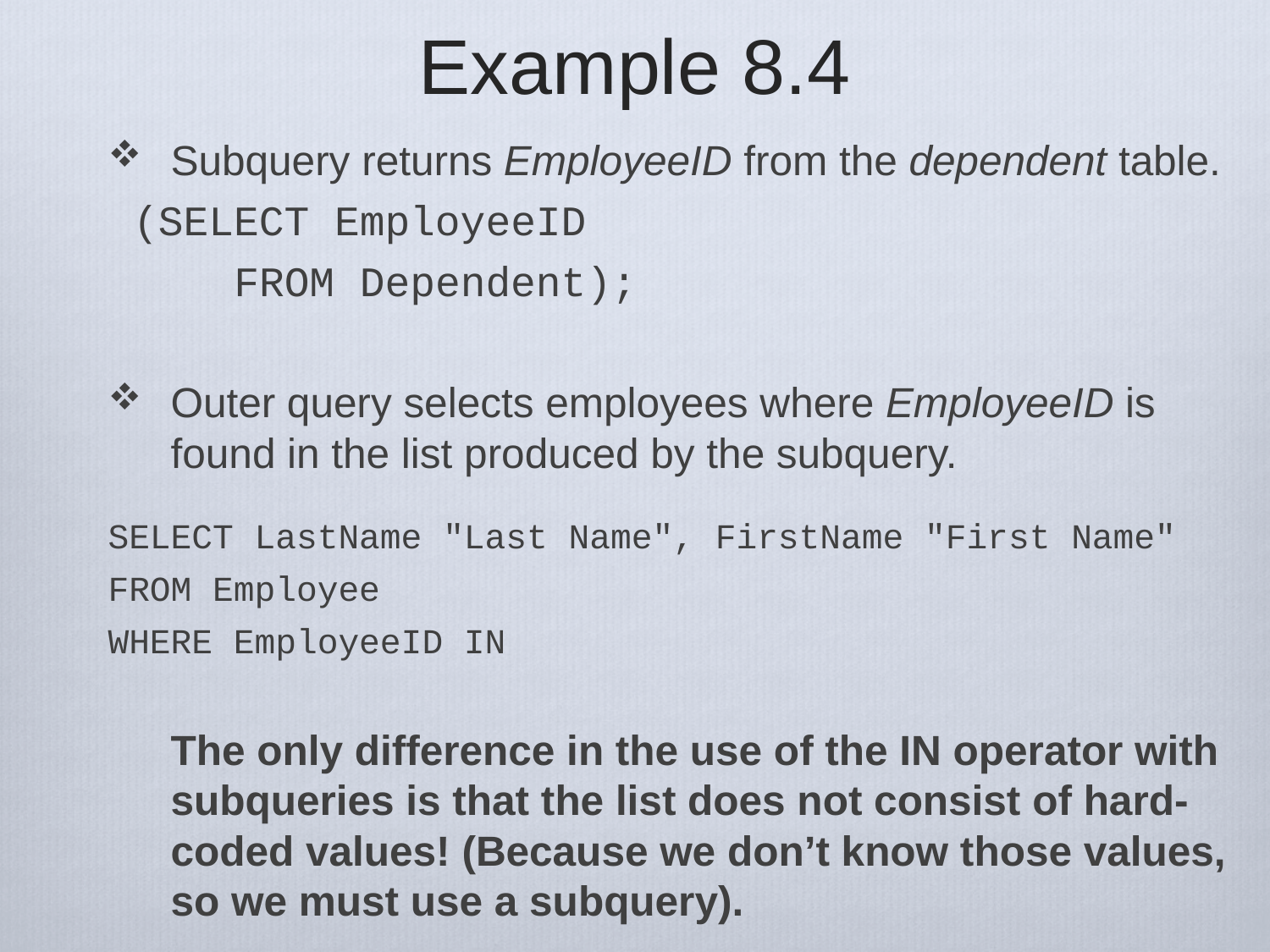

# Example 8.4
Subquery returns EmployeeID from the dependent table.
 (SELECT EmployeeID
     FROM Dependent);

Outer query selects employees where EmployeeID is found in the list produced by the subquery.

SELECT LastName "Last Name", FirstName "First Name"
FROM Employee
WHERE EmployeeID IN

	The only difference in the use of the IN operator with subqueries is that the list does not consist of hard-coded values! (Because we don’t know those values, so we must use a subquery).